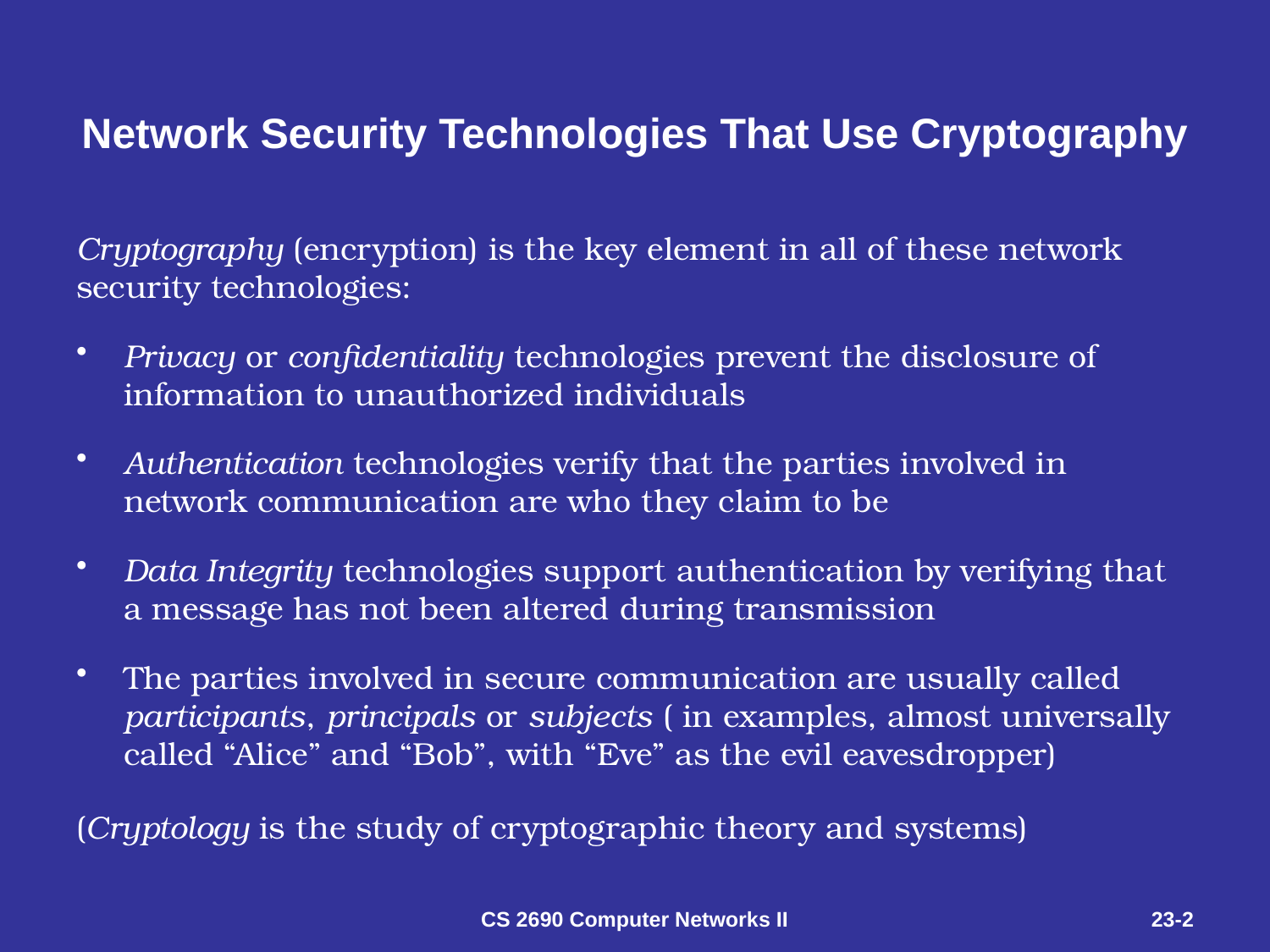

# Network Security Technologies That Use Cryptography
Cryptography (encryption) is the key element in all of these network security technologies:

Privacy or confidentiality technologies prevent the disclosure of      information to unauthorized individuals

Authentication technologies verify that the parties involved in network communication are who they claim to be

Data Integrity technologies support authentication by verifying that a message has not been altered during transmission

The parties involved in secure communication are usually called participants, principals or subjects ( in examples, almost universally called “Alice” and “Bob”, with “Eve” as the evil eavesdropper)

(Cryptology is the study of cryptographic theory and systems)

CS 2690 Computer Networks II
23-2